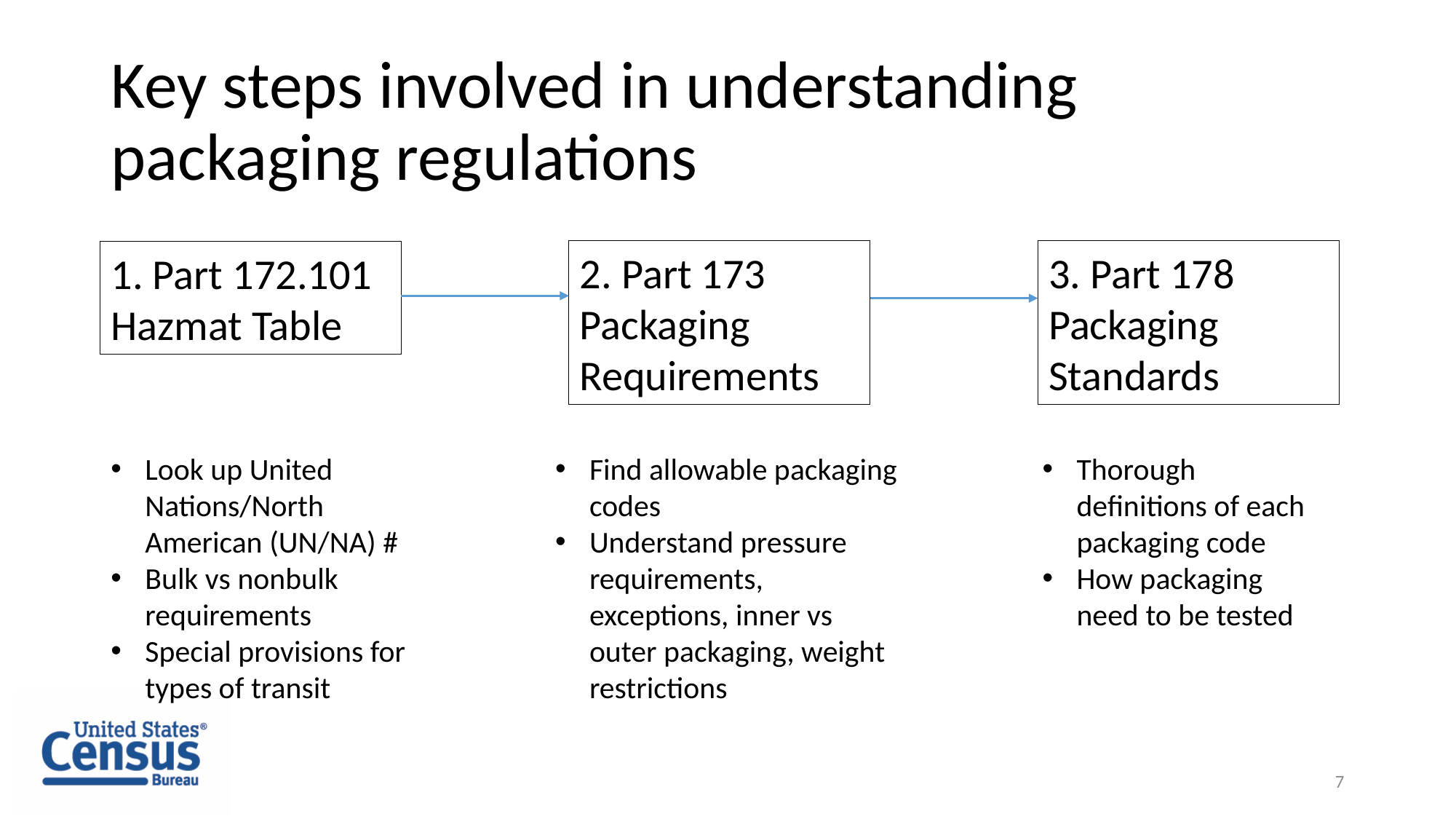

# Key steps involved in understanding packaging regulations
2. Part 173 Packaging Requirements
3. Part 178
Packaging Standards
1. Part 172.101 Hazmat Table
Look up United Nations/North American (UN/NA) #
Bulk vs nonbulk requirements
Special provisions for types of transit
Thorough definitions of each packaging code
How packaging need to be tested
Find allowable packaging codes
Understand pressure requirements, exceptions, inner vs outer packaging, weight restrictions
7